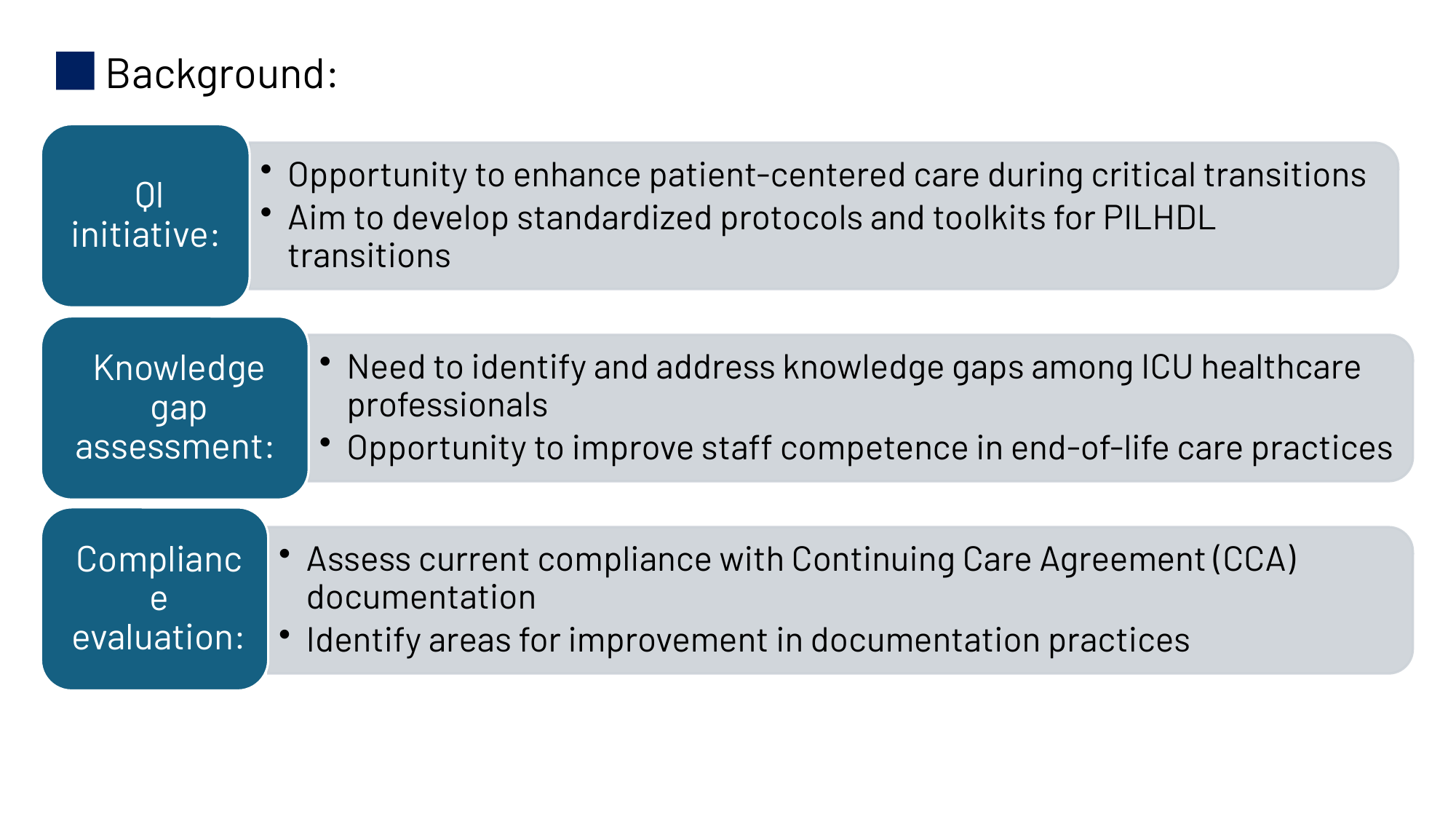

# Background:
Opportunity to enhance patient-centered care during critical transitions
Aim to develop standardized protocols and toolkits for PILHDL transitions
QI initiative:
Need to identify and address knowledge gaps among ICU healthcare professionals
Opportunity to improve staff competence in end-of-life care practices
Knowledge gap assessment:
Assess current compliance with Continuing Care Agreement (CCA) documentation
Identify areas for improvement in documentation practices
Compliance evaluation: